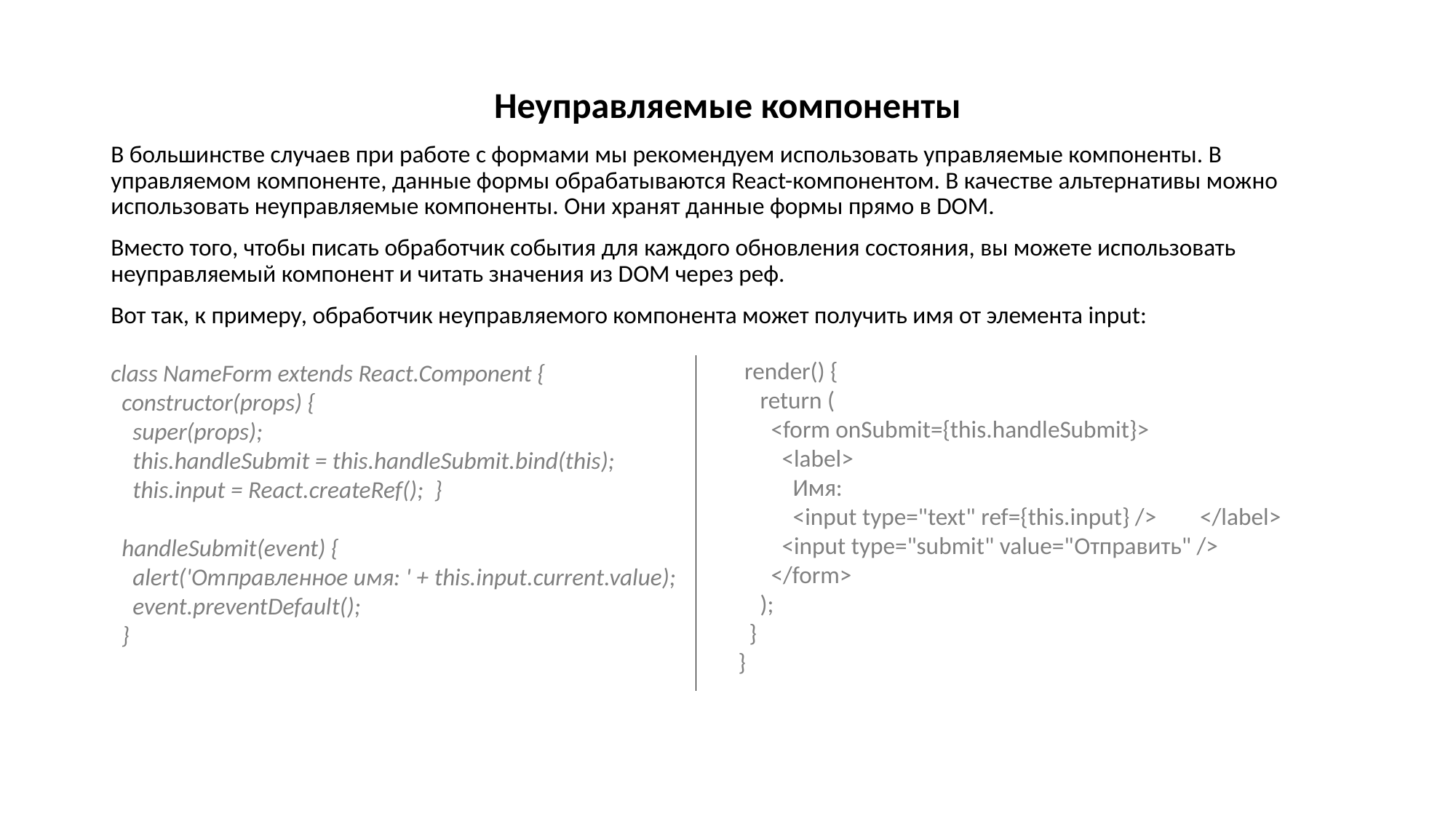

Неуправляемые компоненты
В большинстве случаев при работе с формами мы рекомендуем использовать управляемые компоненты. В управляемом компоненте, данные формы обрабатываются React-компонентом. В качестве альтернативы можно использовать неуправляемые компоненты. Они хранят данные формы прямо в DOM.
Вместо того, чтобы писать обработчик события для каждого обновления состояния, вы можете использовать неуправляемый компонент и читать значения из DOM через реф.
Вот так, к примеру, обработчик неуправляемого компонента может получить имя от элемента input:

class NameForm extends React.Component {
  constructor(props) {
    super(props);
    this.handleSubmit = this.handleSubmit.bind(this);
    this.input = React.createRef();  }

  handleSubmit(event) {
    alert('Отправленное имя: ' + this.input.current.value);
    event.preventDefault();
  }
 render() {
    return (
      <form onSubmit={this.handleSubmit}>
        <label>
          Имя:
          <input type="text" ref={this.input} />        </label>
        <input type="submit" value="Отправить" />
      </form>
    );
  }
}